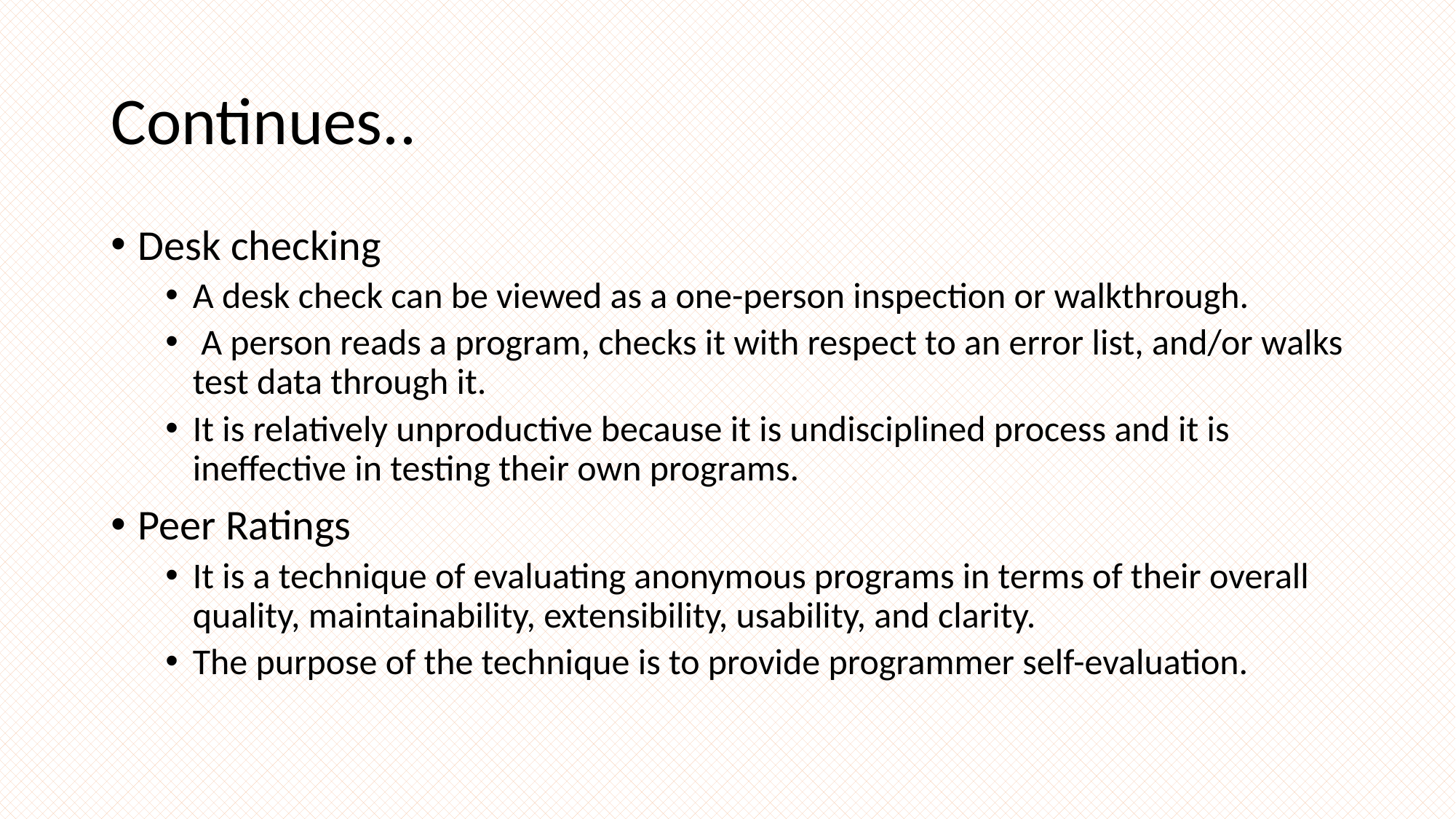

# Continues..
Desk checking
A desk check can be viewed as a one-person inspection or walkthrough.
 A person reads a program, checks it with respect to an error list, and/or walks test data through it.
It is relatively unproductive because it is undisciplined process and it is ineffective in testing their own programs.
Peer Ratings
It is a technique of evaluating anonymous programs in terms of their overall quality, maintainability, extensibility, usability, and clarity.
The purpose of the technique is to provide programmer self-evaluation.